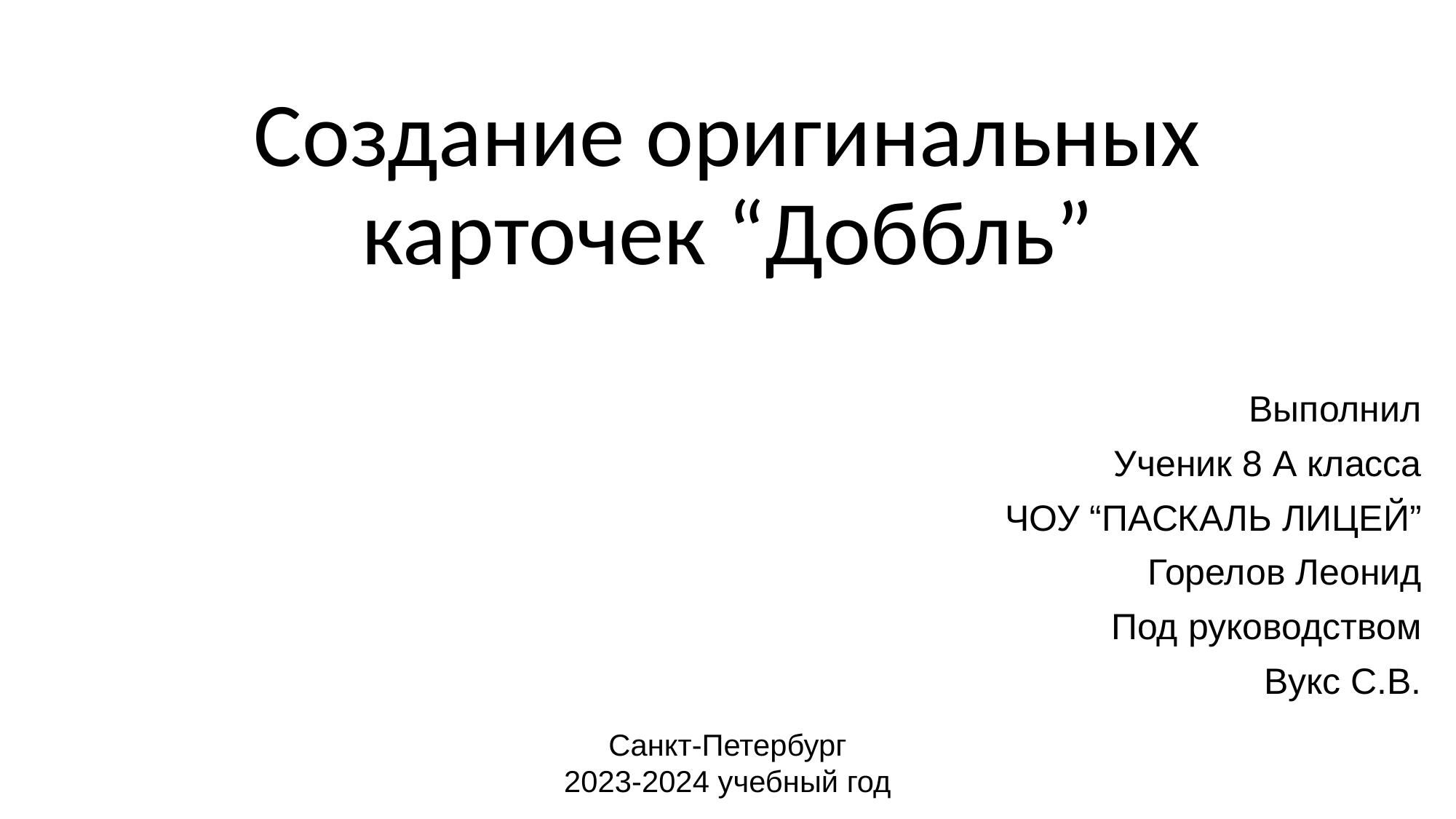

# Создание оригинальных карточек “Доббль”
Выполнил
Ученик 8 А класса
ЧОУ “ПАСКАЛЬ ЛИЦЕЙ”
Горелов Леонид
Под руководством
Вукс С.В.
Санкт-Петербург
2023-2024 учебный год